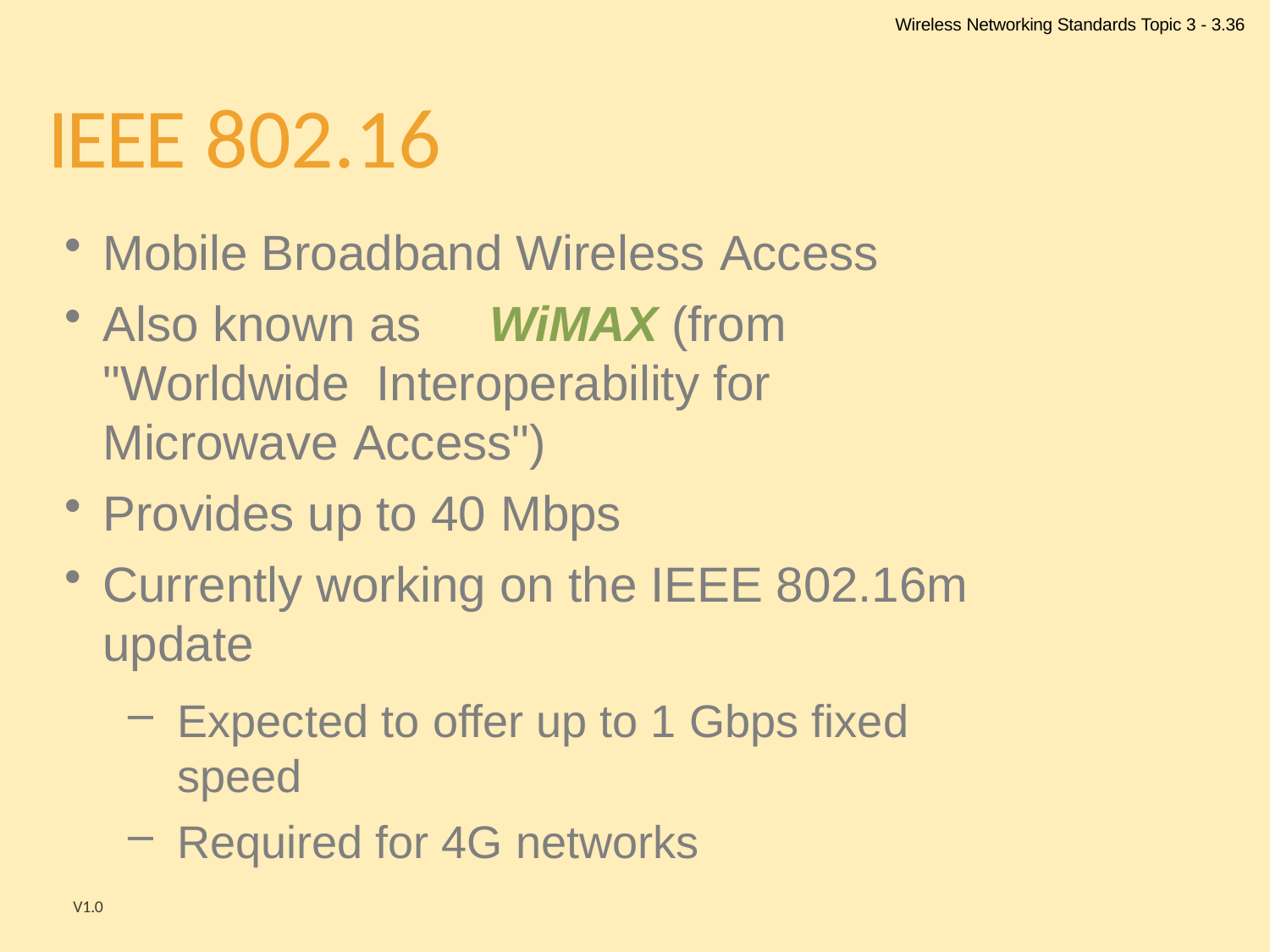

Wireless Networking Standards Topic 3 - 3.36
# IEEE 802.16
Mobile Broadband Wireless Access
Also known as	WiMAX (from "Worldwide  Interoperability for Microwave Access")
Provides up to 40 Mbps
Currently working on the IEEE 802.16m update
Expected to offer up to 1 Gbps fixed speed
Required for 4G networks
V1.0